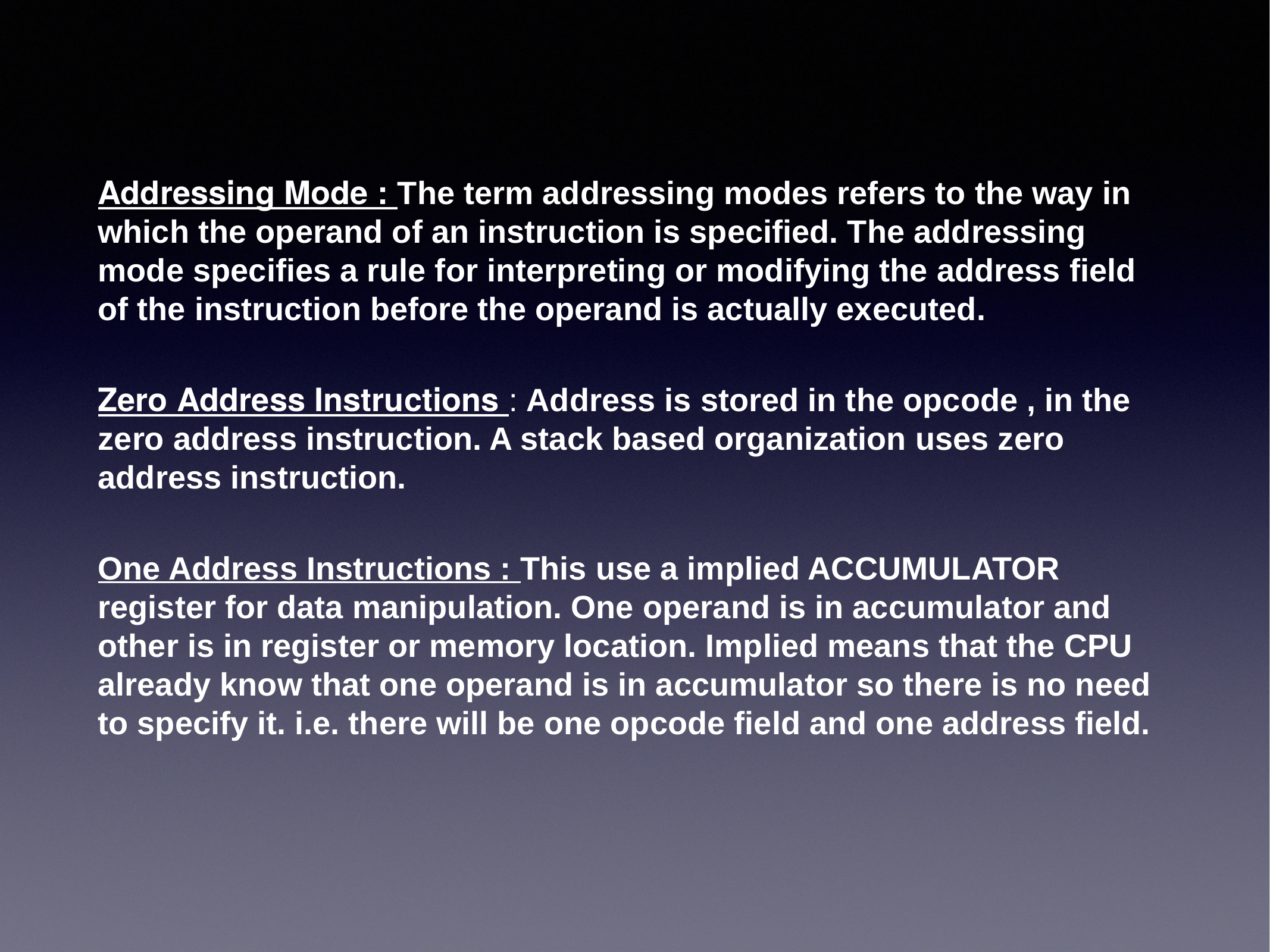

Addressing Mode : The term addressing modes refers to the way in which the operand of an instruction is specified. The addressing mode specifies a rule for interpreting or modifying the address field of the instruction before the operand is actually executed.
Zero Address Instructions : Address is stored in the opcode , in the zero address instruction. A stack based organization uses zero address instruction.
One Address Instructions : This use a implied ACCUMULATOR register for data manipulation. One operand is in accumulator and other is in register or memory location. Implied means that the CPU already know that one operand is in accumulator so there is no need to specify it. i.e. there will be one opcode field and one address field.